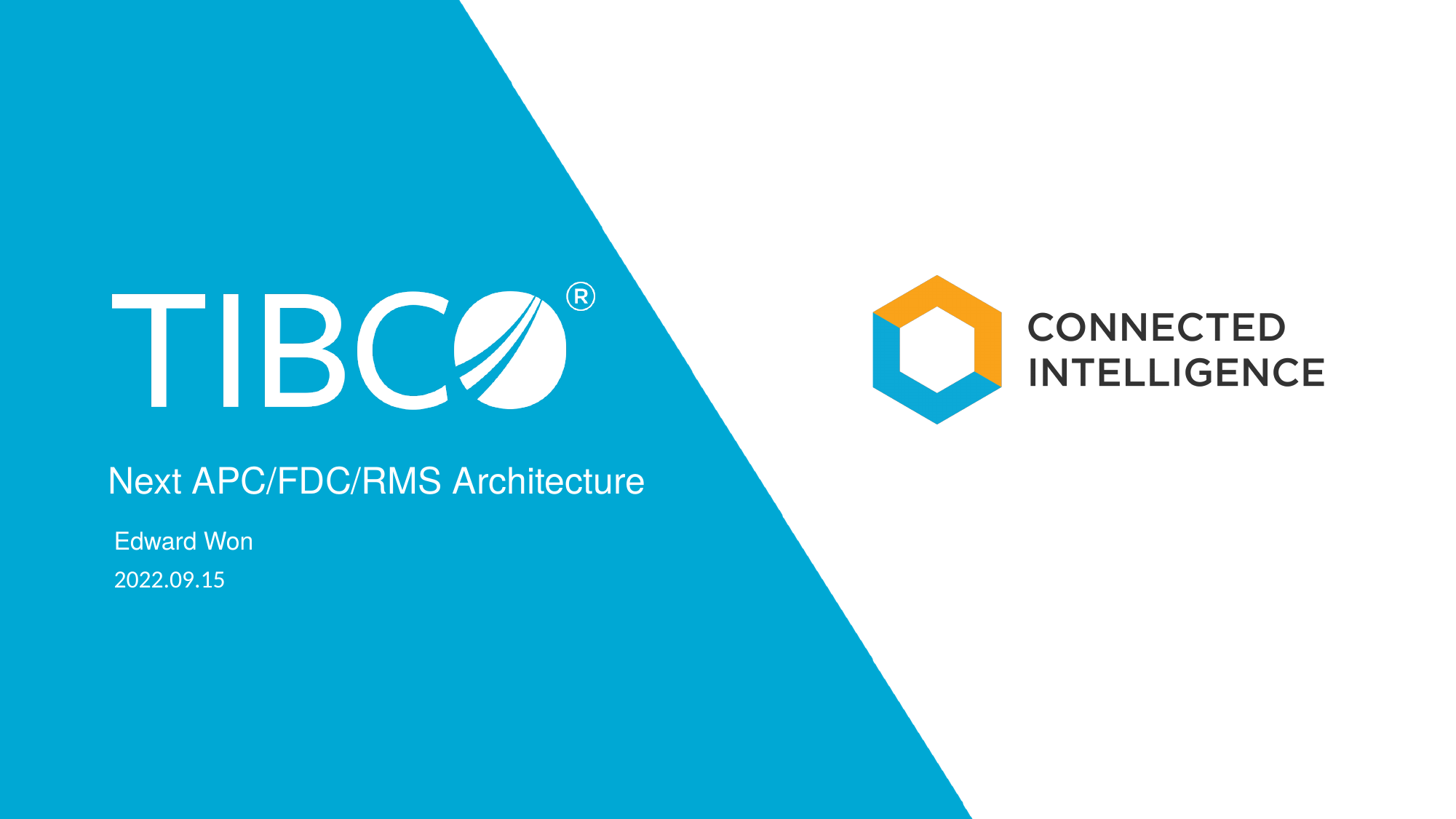

# Next APC/FDC/RMS Architecture
Edward Won
2022.09.15